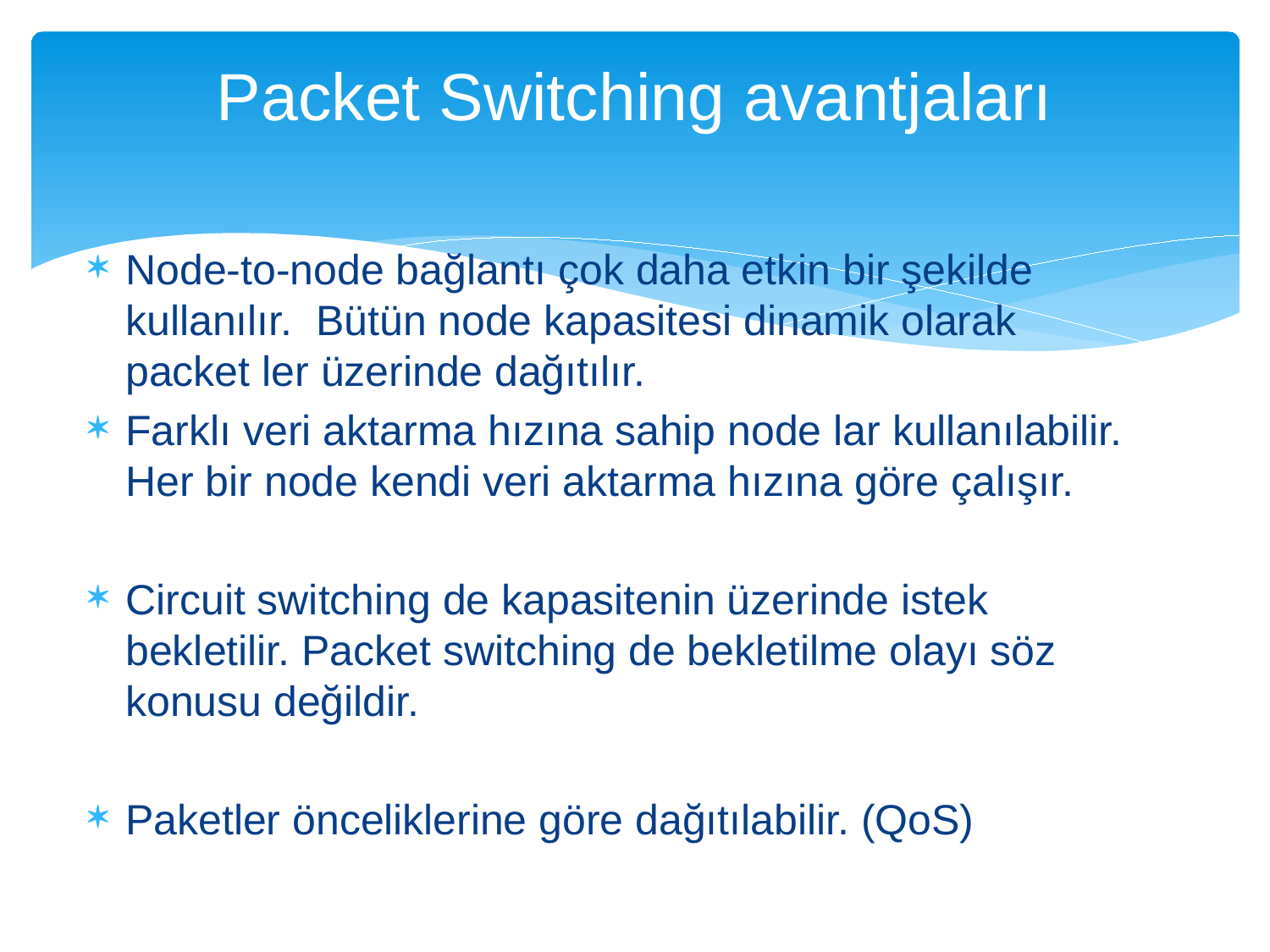

# Packet Switching avantjaları
Node-to-node bağlantı çok daha etkin bir şekilde kullanılır.  Bütün node kapasitesi dinamik olarak packet ler üzerinde dağıtılır.
Farklı veri aktarma hızına sahip node lar kullanılabilir.  Her bir node kendi veri aktarma hızına göre çalışır.

Circuit switching de kapasitenin üzerinde istek bekletilir. Packet switching de bekletilme olayı söz konusu değildir.

Paketler önceliklerine göre dağıtılabilir. (QoS)